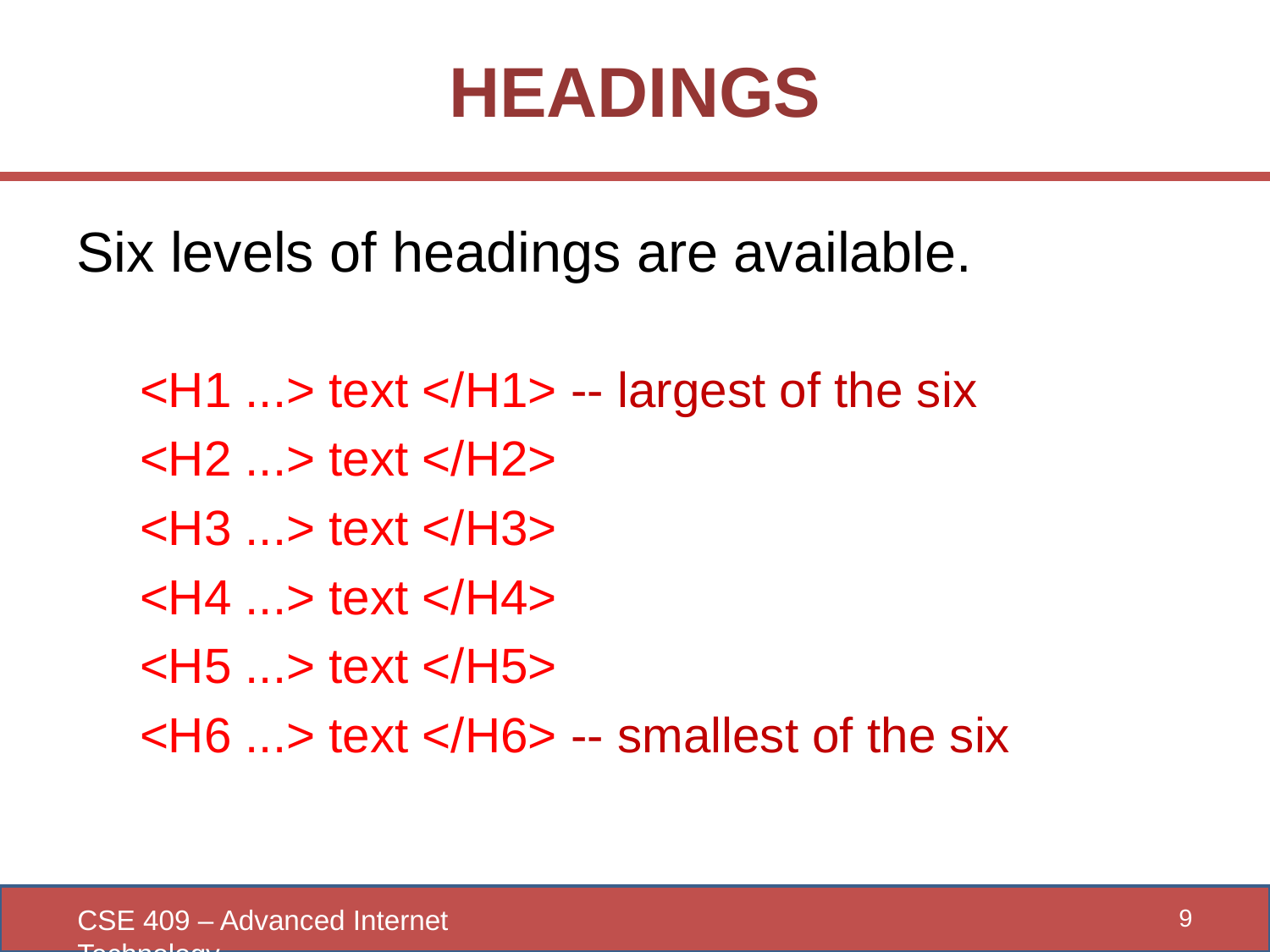

# HEADINGS
Six levels of headings are available.

<H1 ...> text </H1> -- largest of the six
<H2 ...> text </H2>
<H3 ...> text </H3>
<H4 ...> text </H4>
<H5 ...> text </H5>
<H6 ...> text </H6> -- smallest of the six